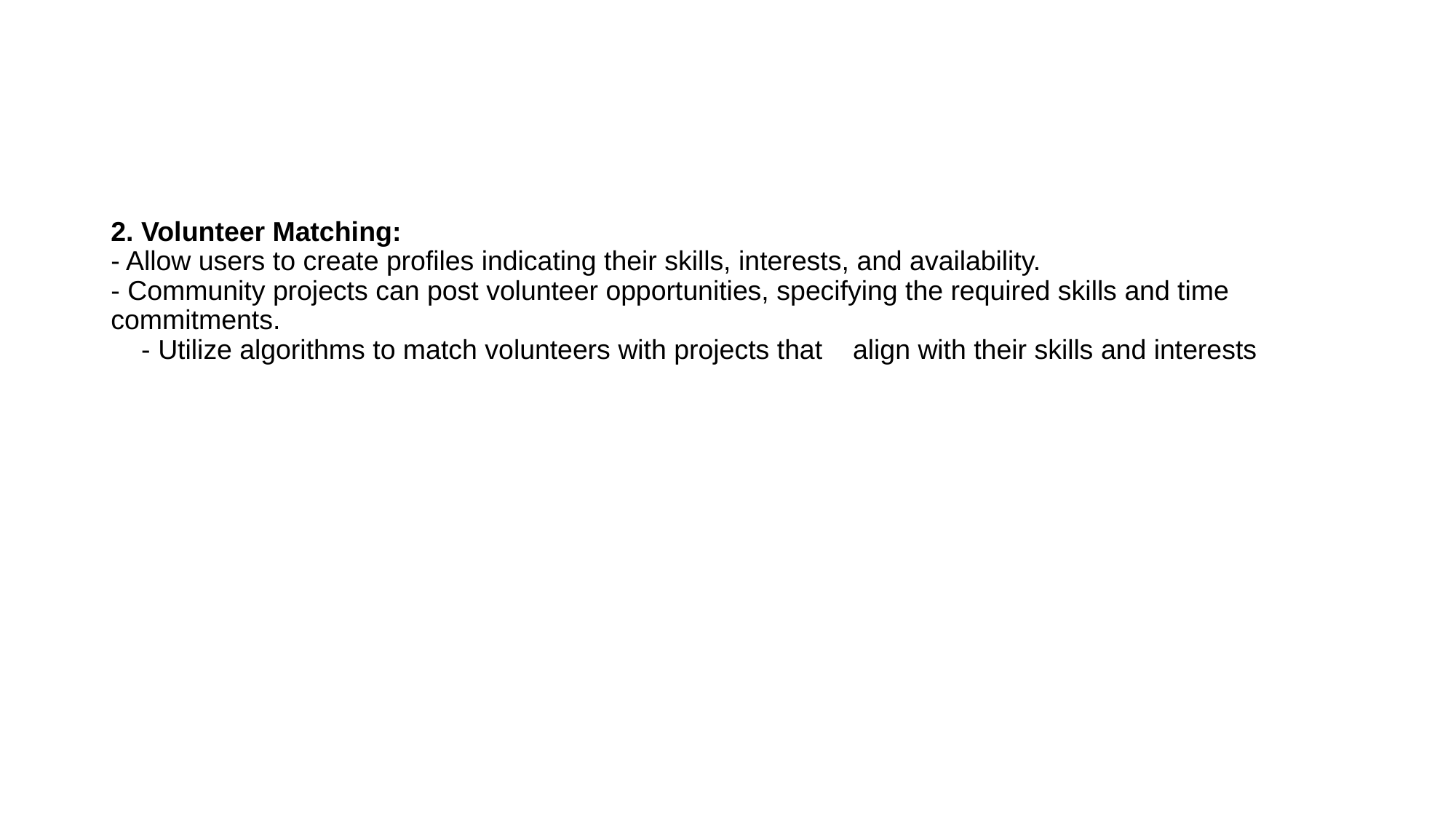

# 2. Volunteer Matching: - Allow users to create profiles indicating their skills, interests, and availability. - Community projects can post volunteer opportunities, specifying the required skills and time commitments.     - Utilize algorithms to match volunteers with projects that    align with their skills and interests